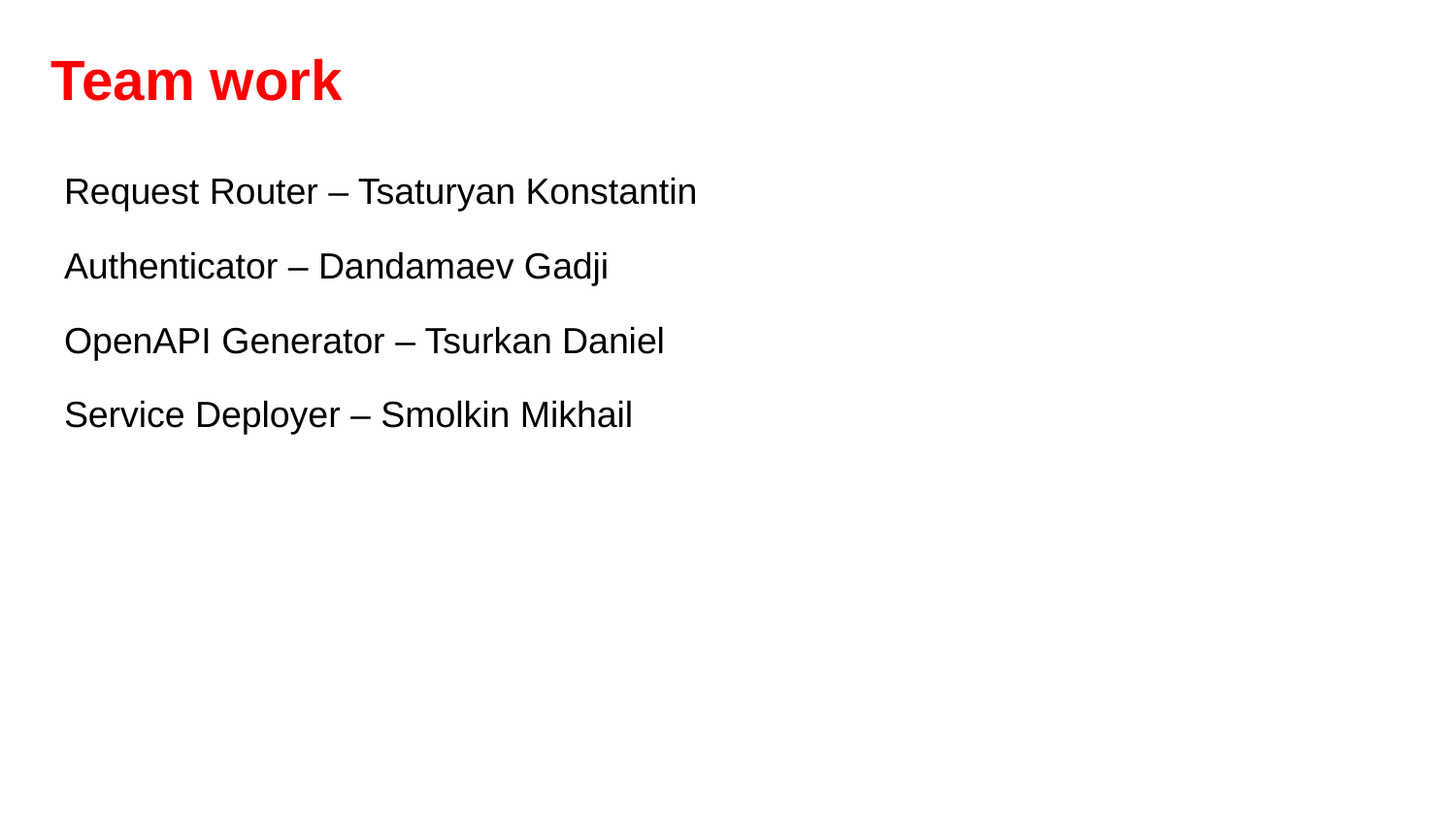

# Team work
Request Router – Tsaturyan Konstantin
Authenticator – Dandamaev Gadji
OpenAPI Generator – Tsurkan Daniel
Service Deployer – Smolkin Mikhail